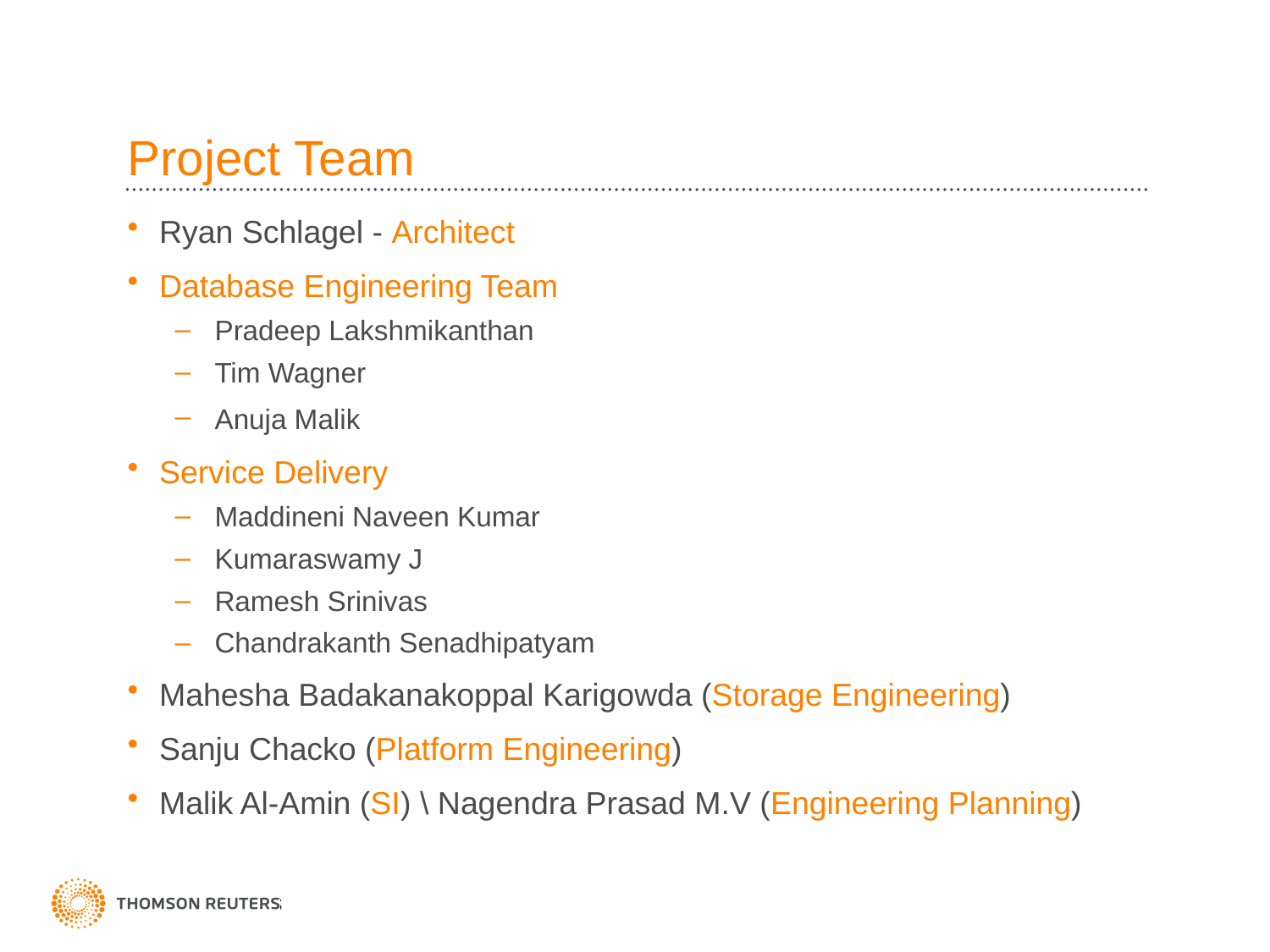

# Project Team
Ryan Schlagel - Architect
Database Engineering Team
Pradeep Lakshmikanthan
Tim Wagner
Anuja Malik
Service Delivery
Maddineni Naveen Kumar
Kumaraswamy J
Ramesh Srinivas
Chandrakanth Senadhipatyam
Mahesha Badakanakoppal Karigowda (Storage Engineering)
Sanju Chacko (Platform Engineering)
Malik Al-Amin (SI) \ Nagendra Prasad M.V (Engineering Planning)